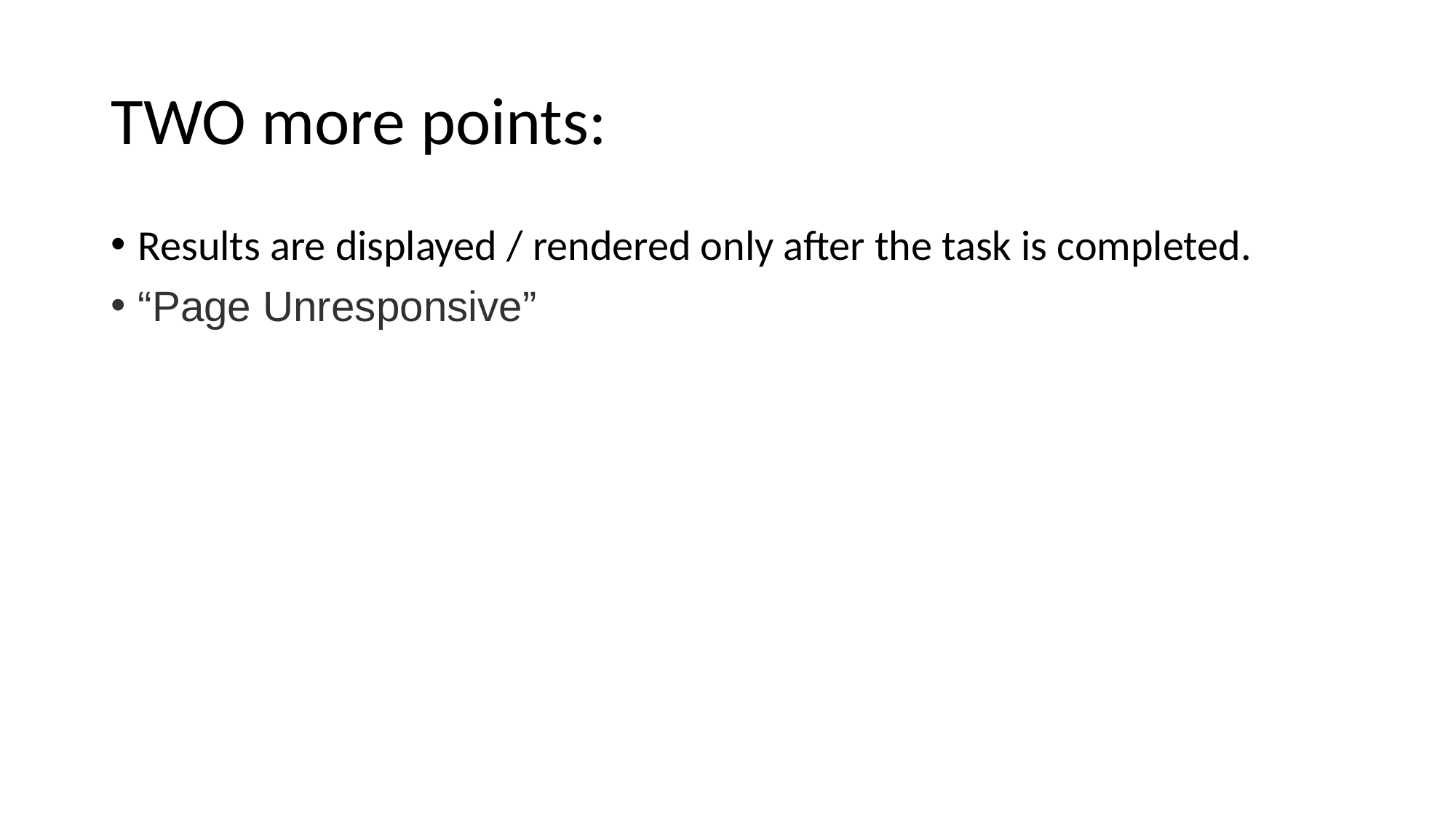

# TWO more points:
Results are displayed / rendered only after the task is completed.
“Page Unresponsive”